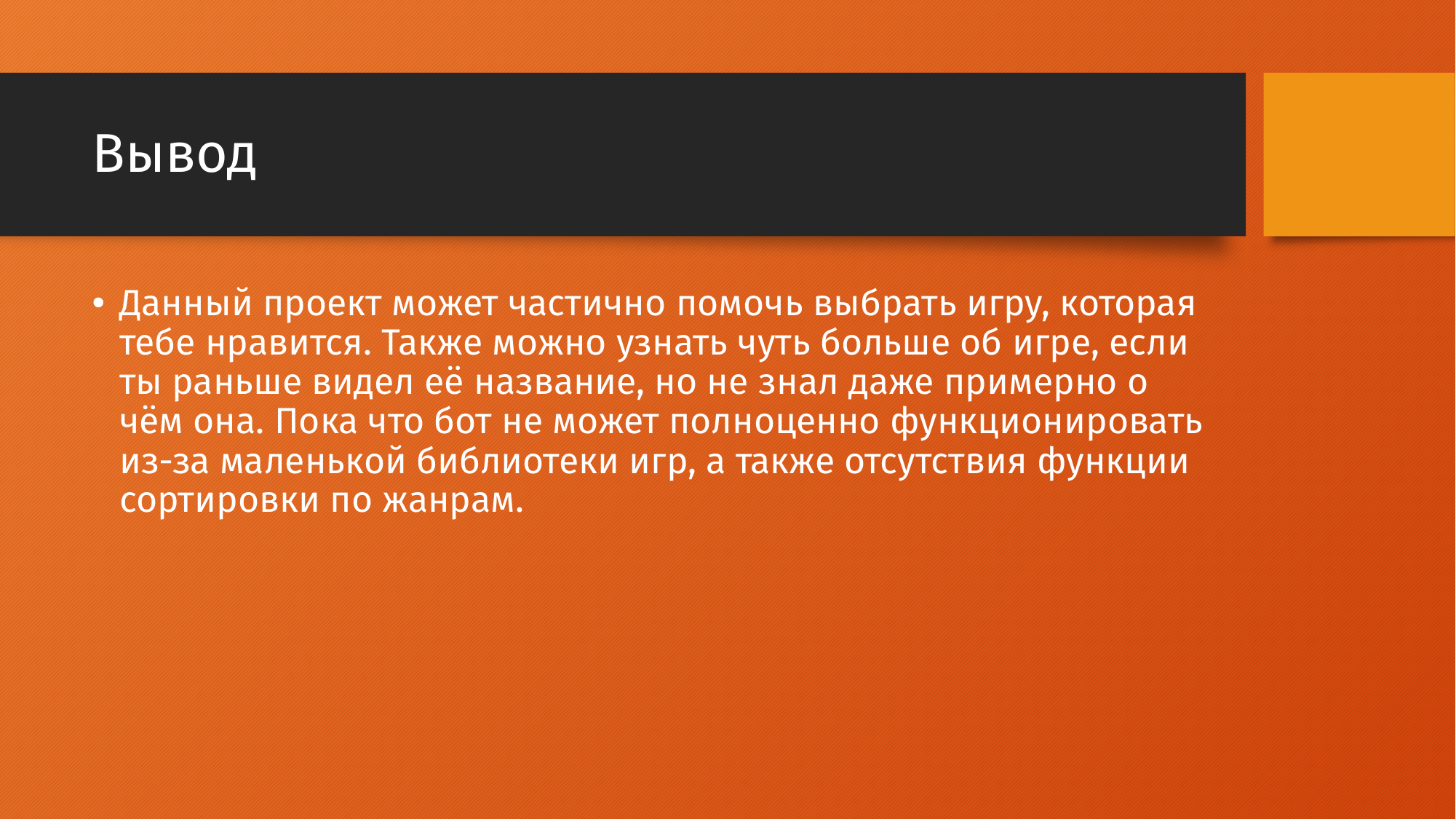

# Вывод
Данный проект может частично помочь выбрать игру, которая тебе нравится. Также можно узнать чуть больше об игре, если ты раньше видел её название, но не знал даже примерно о чём она. Пока что бот не может полноценно функционировать из-за маленькой библиотеки игр, а также отсутствия функции сортировки по жанрам.